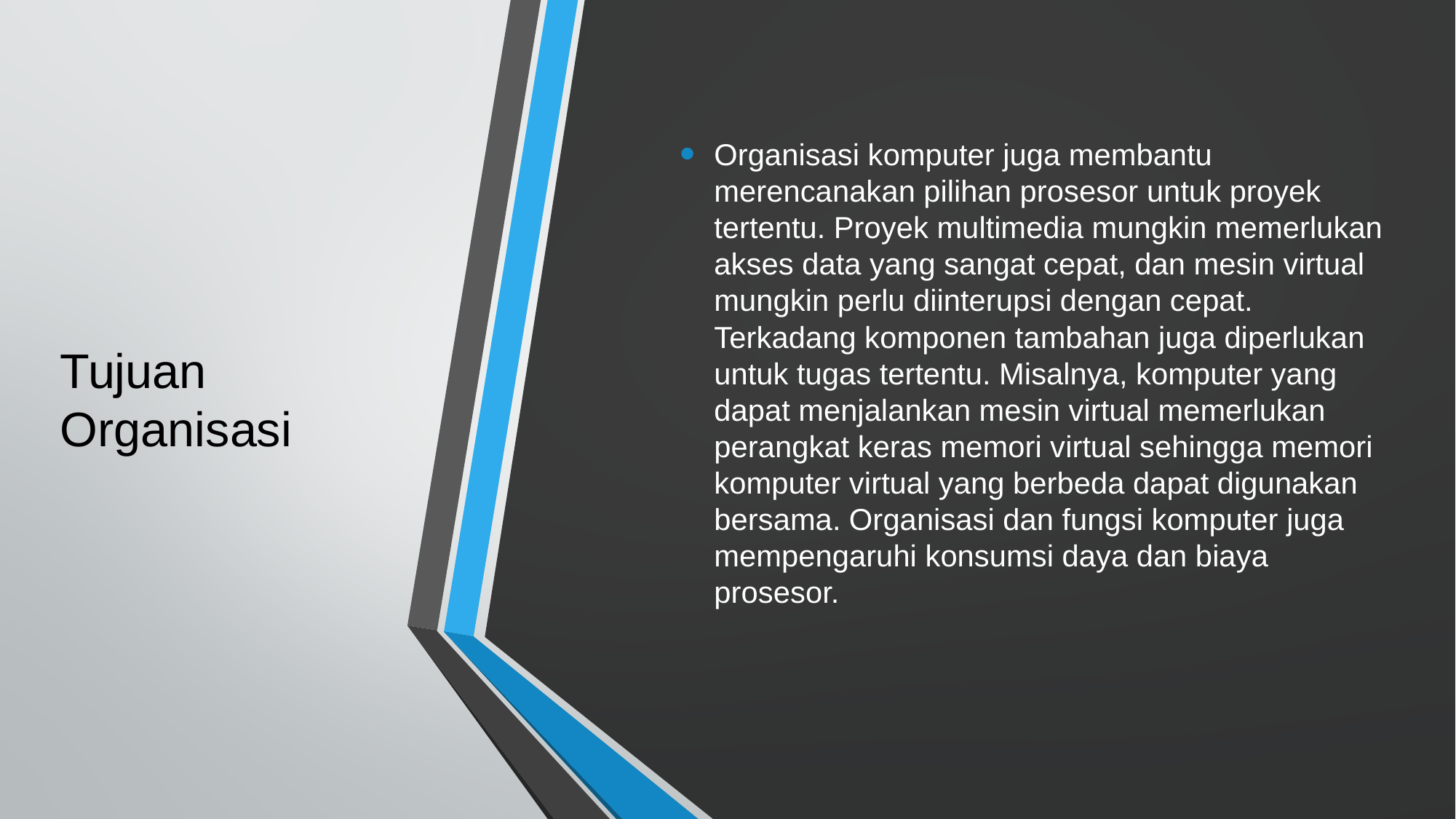

# Tujuan Organisasi
Organisasi komputer juga membantu merencanakan pilihan prosesor untuk proyek tertentu. Proyek multimedia mungkin memerlukan akses data yang sangat cepat, dan mesin virtual mungkin perlu diinterupsi dengan cepat. Terkadang komponen tambahan juga diperlukan untuk tugas tertentu. Misalnya, komputer yang dapat menjalankan mesin virtual memerlukan perangkat keras memori virtual sehingga memori komputer virtual yang berbeda dapat digunakan bersama. Organisasi dan fungsi komputer juga mempengaruhi konsumsi daya dan biaya prosesor.

7
Program Studi Teknologi Rekayasa Internet Teknik Elektro PENS